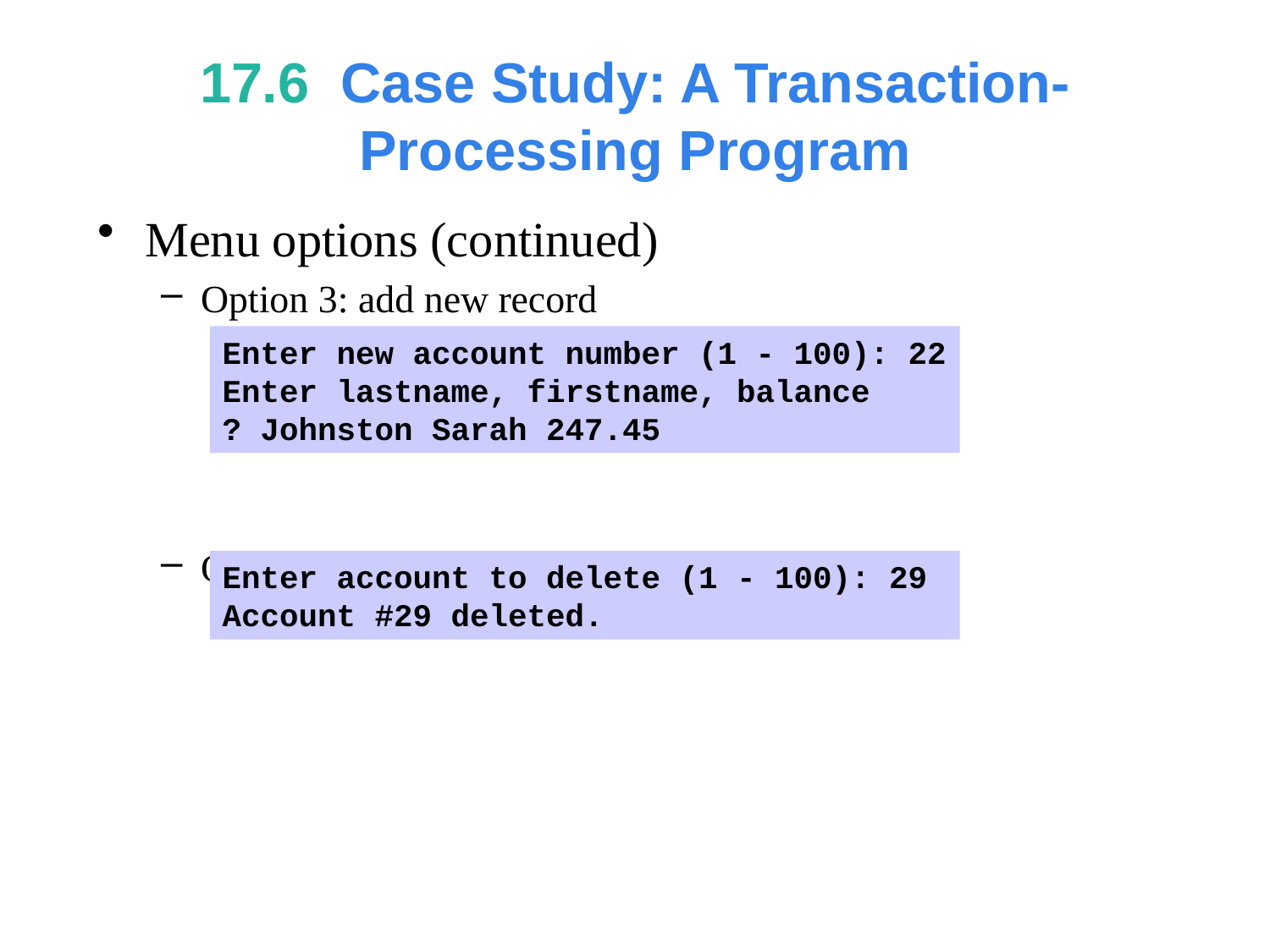

# 17.6  Case Study: A Transaction-Processing Program
Menu options (continued)
Option 3: add new record

Option 4: delete record
Enter new account number (1 - 100): 22
Enter lastname, firstname, balance
? Johnston Sarah 247.45
Enter account to delete (1 - 100): 29
Account #29 deleted.